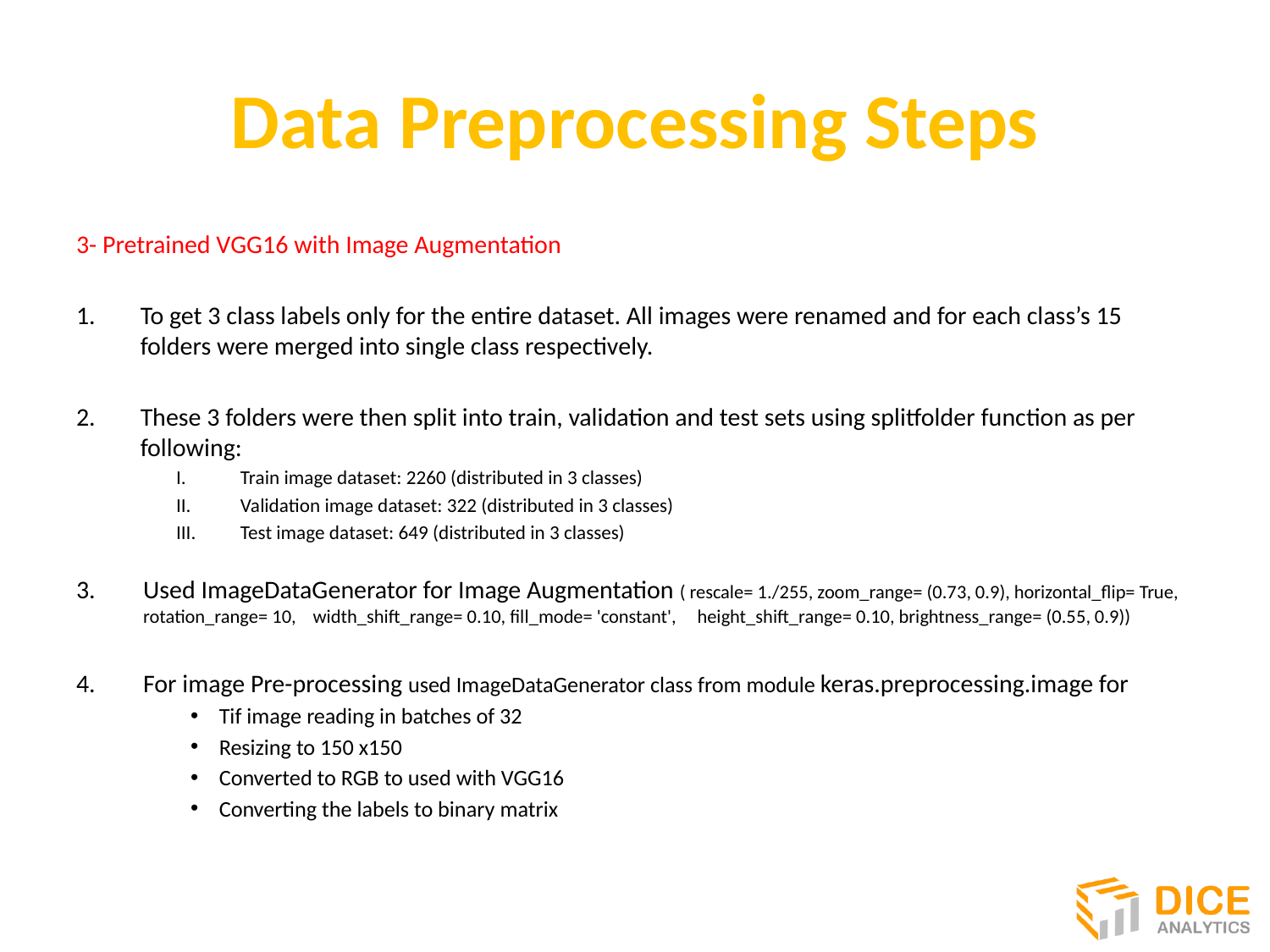

# Data Preprocessing Steps
3- Pretrained VGG16 with Image Augmentation

To get 3 class labels only for the entire dataset. All images were renamed and for each class’s 15 folders were merged into single class respectively.

These 3 folders were then split into train, validation and test sets using splitfolder function as per following:
Train image dataset: 2260 (distributed in 3 classes)
Validation image dataset: 322 (distributed in 3 classes)
Test image dataset: 649 (distributed in 3 classes)

Used ImageDataGenerator for Image Augmentation ( rescale= 1./255, zoom_range= (0.73, 0.9), horizontal_flip= True, rotation_range= 10,    width_shift_range= 0.10, fill_mode= 'constant',     height_shift_range= 0.10, brightness_range= (0.55, 0.9))

For image Pre-processing used ImageDataGenerator class from module keras.preprocessing.image for
Tif image reading in batches of 32
Resizing to 150 x150
Converted to RGB to used with VGG16
Converting the labels to binary matrix